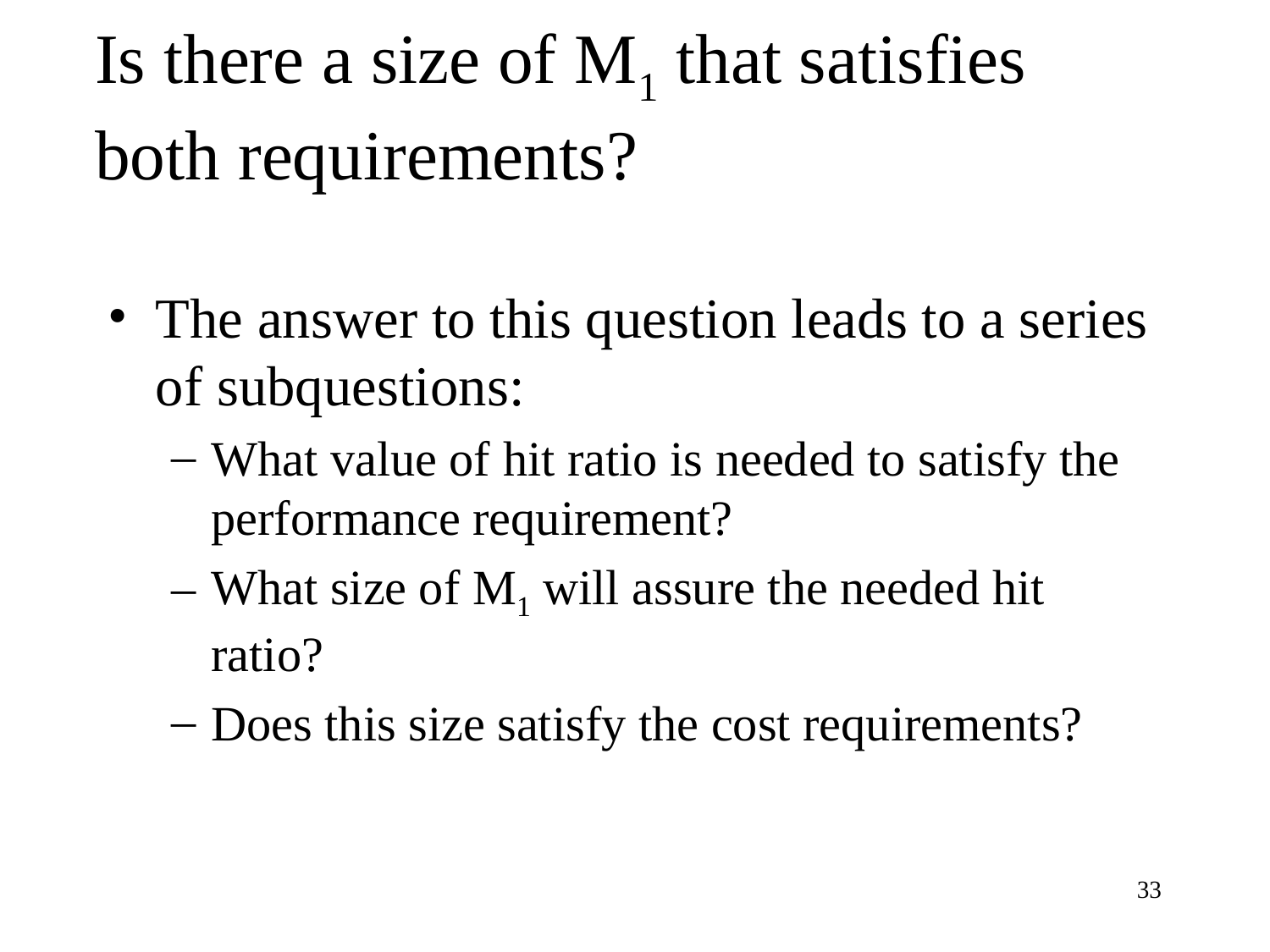

Is there a size of M1 that satisfies both requirements?
The answer to this question leads to a series of subquestions:
What value of hit ratio is needed to satisfy the performance requirement?
What size of M1 will assure the needed hit ratio?
Does this size satisfy the cost requirements?
33